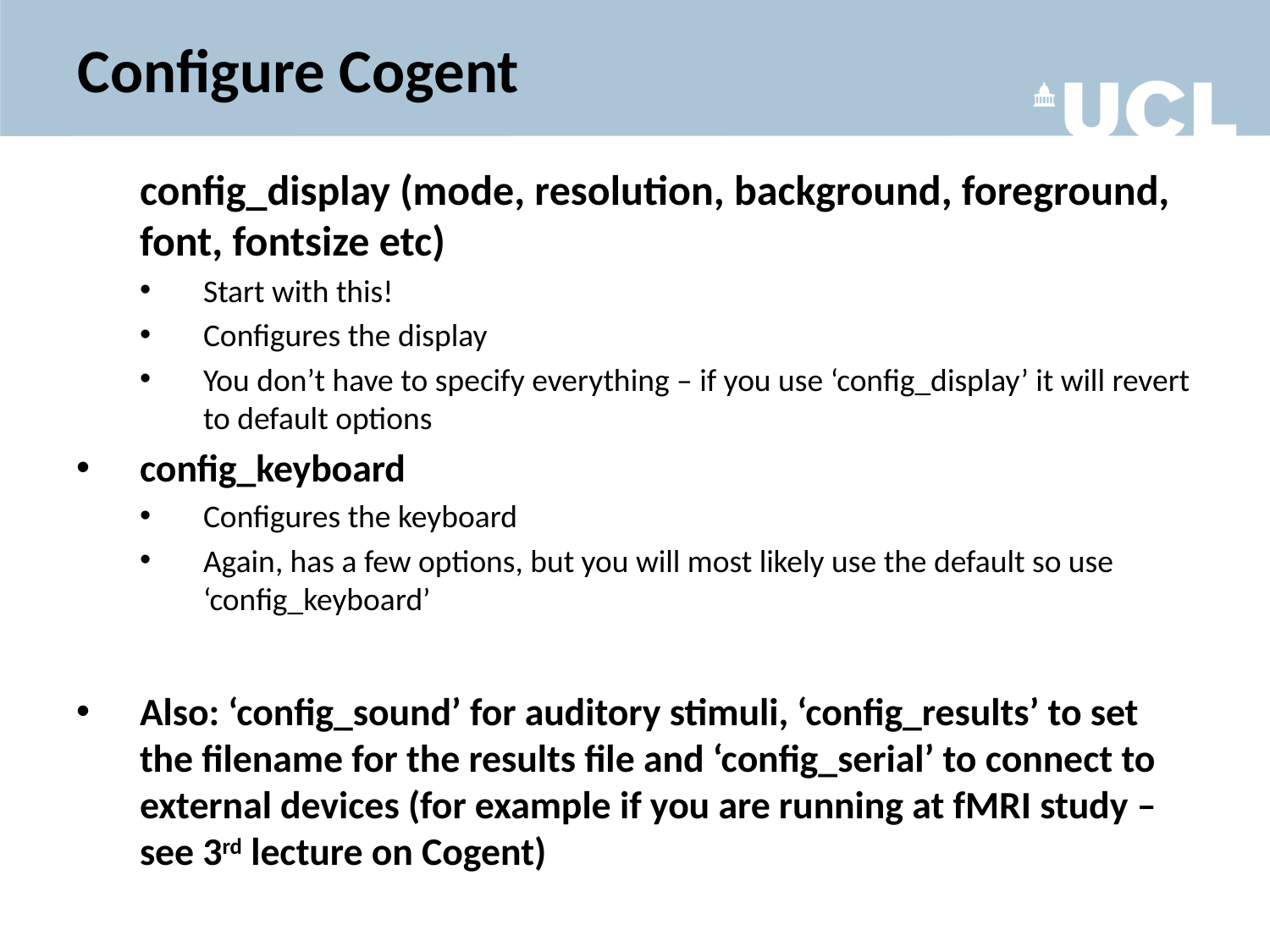

# Configure Cogent
config_display (mode, resolution, background, foreground, font, fontsize etc)
Start with this!
Configures the display
You don’t have to specify everything – if you use ‘config_display’ it will revert to default options
config_keyboard
Configures the keyboard
Again, has a few options, but you will most likely use the default so use ‘config_keyboard’

Also: ‘config_sound’ for auditory stimuli, ‘config_results’ to set the filename for the results file and ‘config_serial’ to connect to external devices (for example if you are running at fMRI study – see 3rd lecture on Cogent)